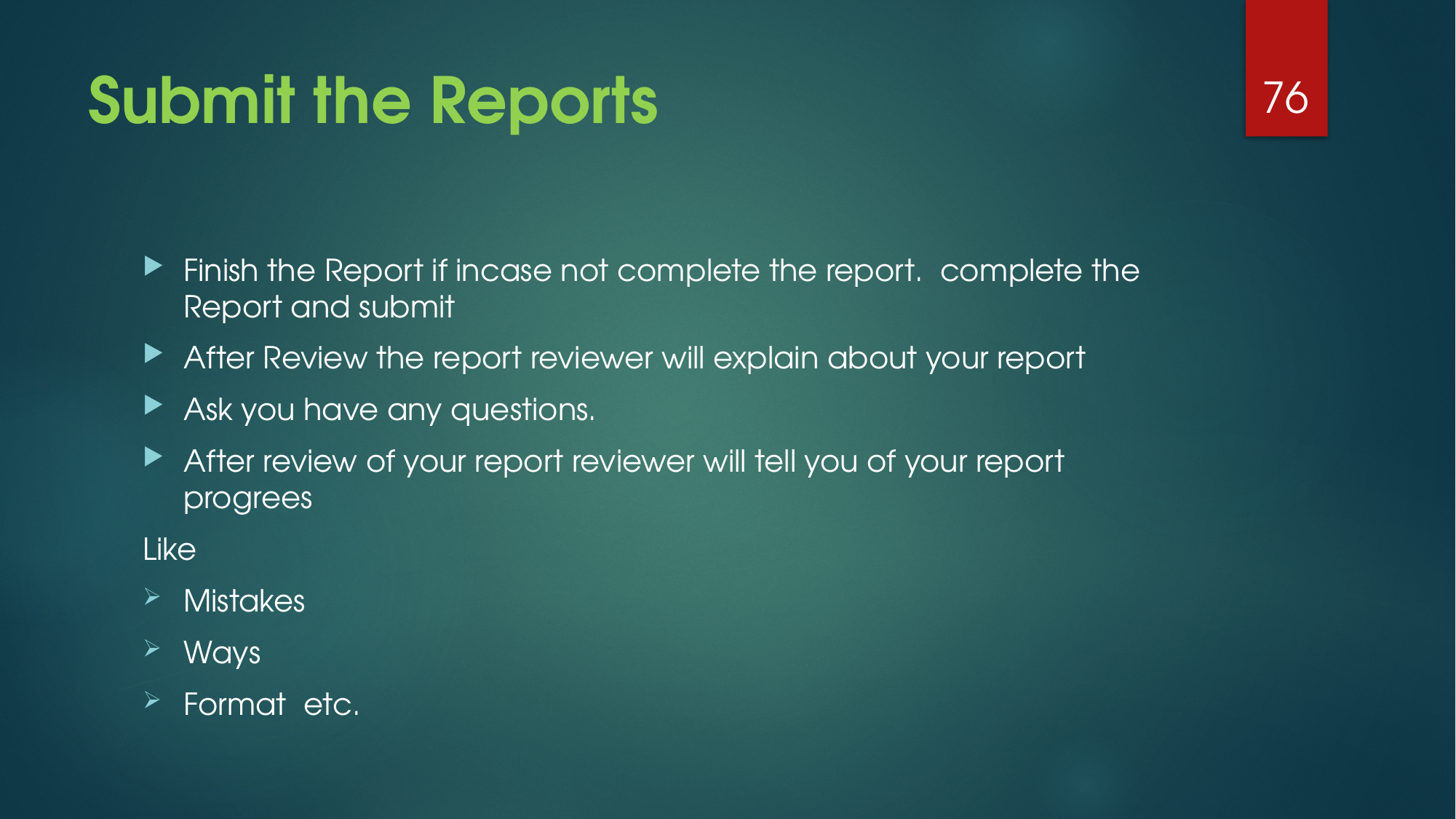

76
# Submit the Reports
Finish the Report if incase not complete the report.  complete the Report and submit
After Review the report reviewer will explain about your report
Ask you have any questions.
After review of your report reviewer will tell you of your report progrees
Like
Mistakes
Ways
Format  etc.